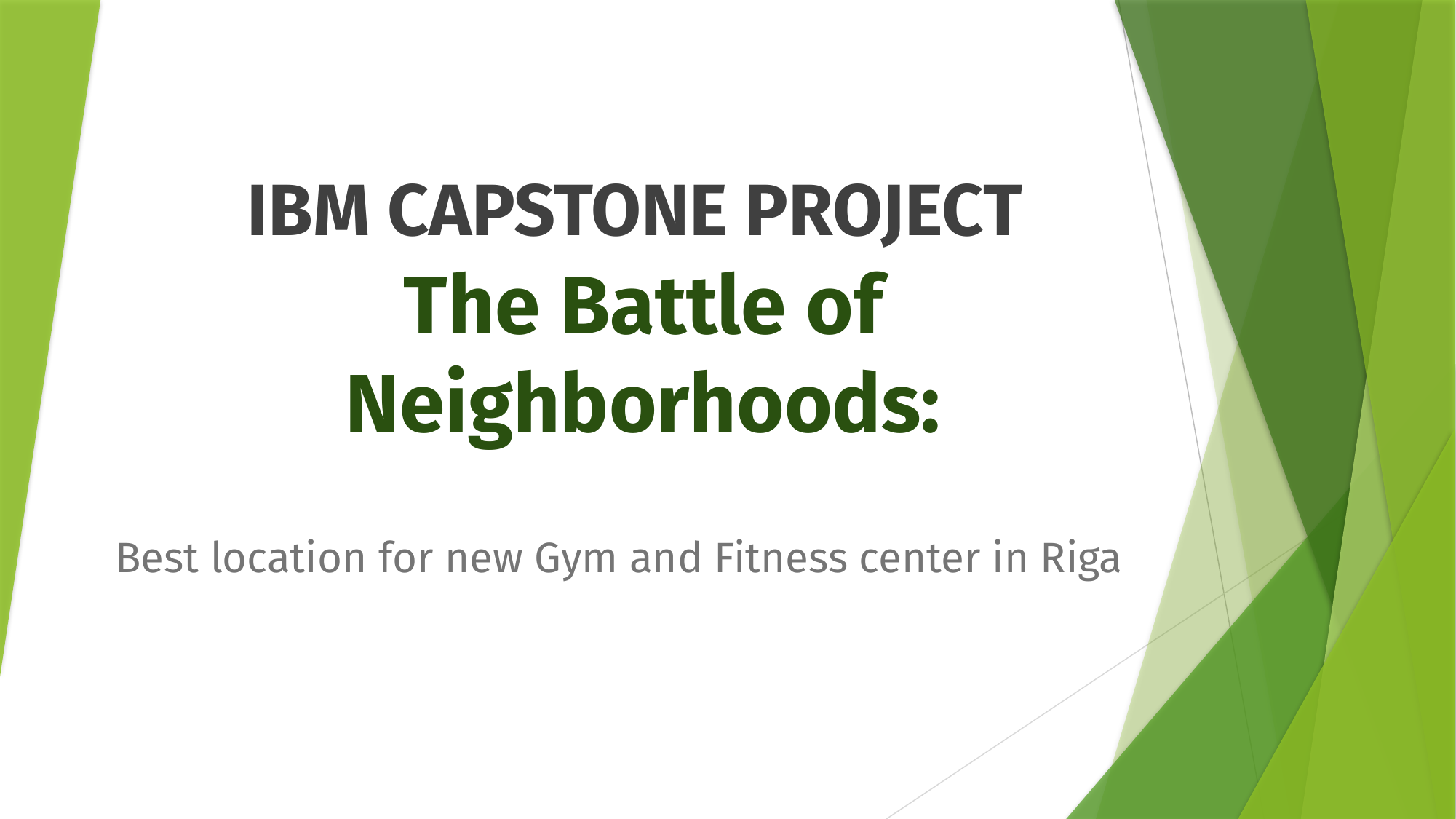

# IBM CAPSTONE PROJECT  The Battle of Neighborhoods:
Best location for new Gym and Fitness center in Riga